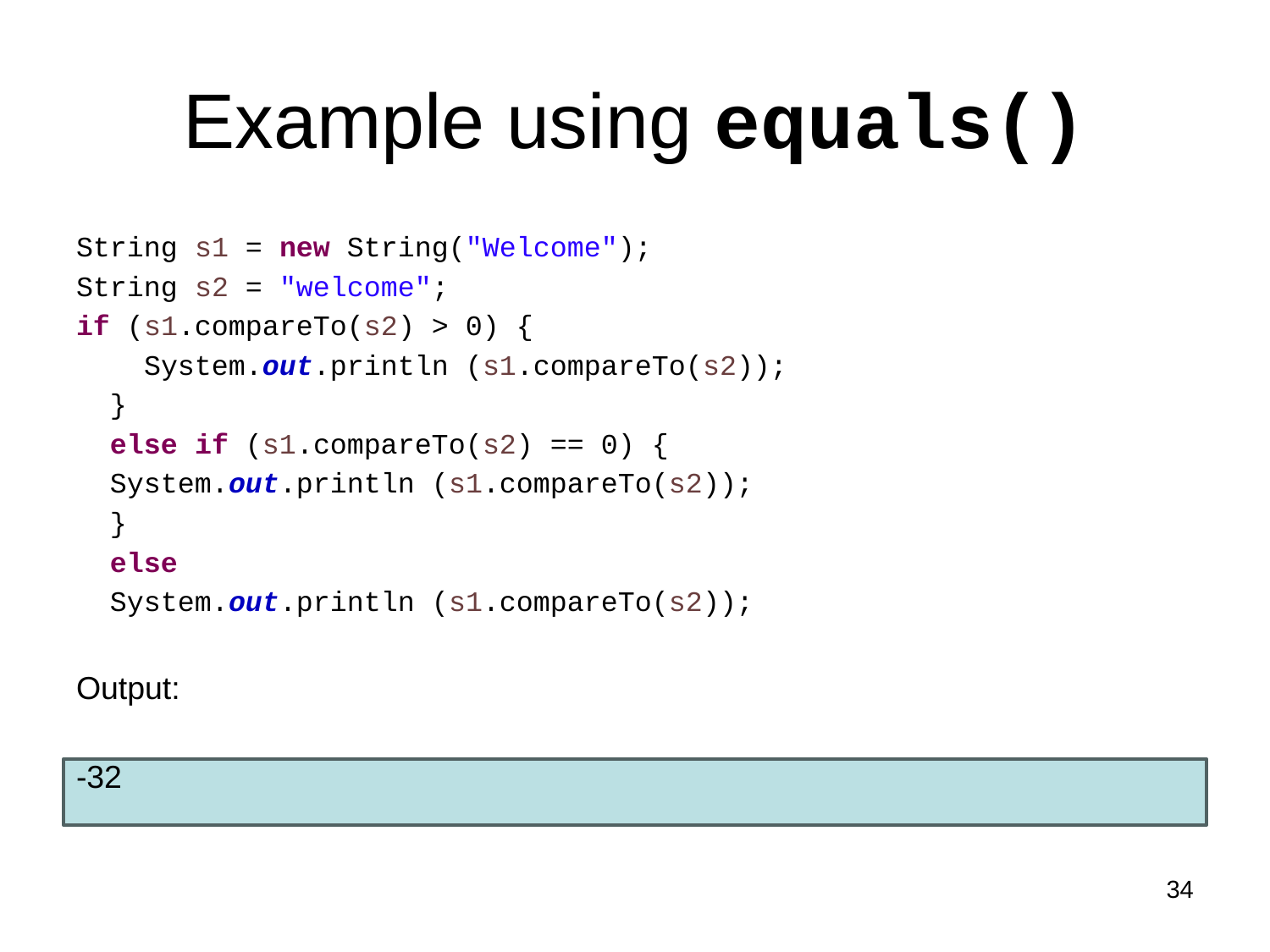

# Example using equals()
String s1 = new String("Welcome");
String s2 = "welcome";
if (s1.compareTo(s2) > 0) {
    System.out.println (s1.compareTo(s2));
  }
  else if (s1.compareTo(s2) == 0) {
  System.out.println (s1.compareTo(s2));
  }
  else
  System.out.println (s1.compareTo(s2));

Output:

-32

34